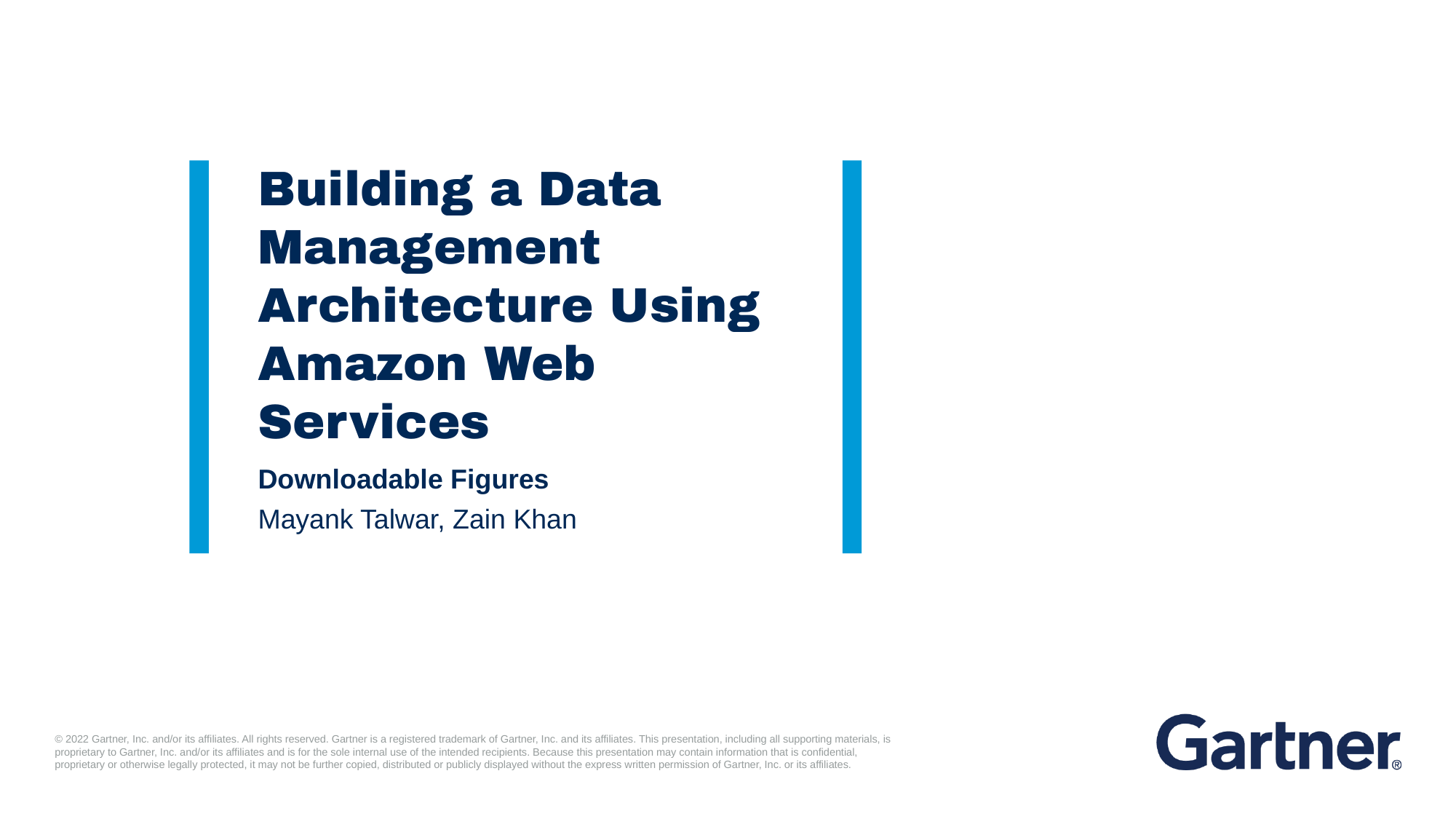

Building a Data Management Architecture Using Amazon Web Services
Downloadable Figures
Mayank Talwar, Zain Khan